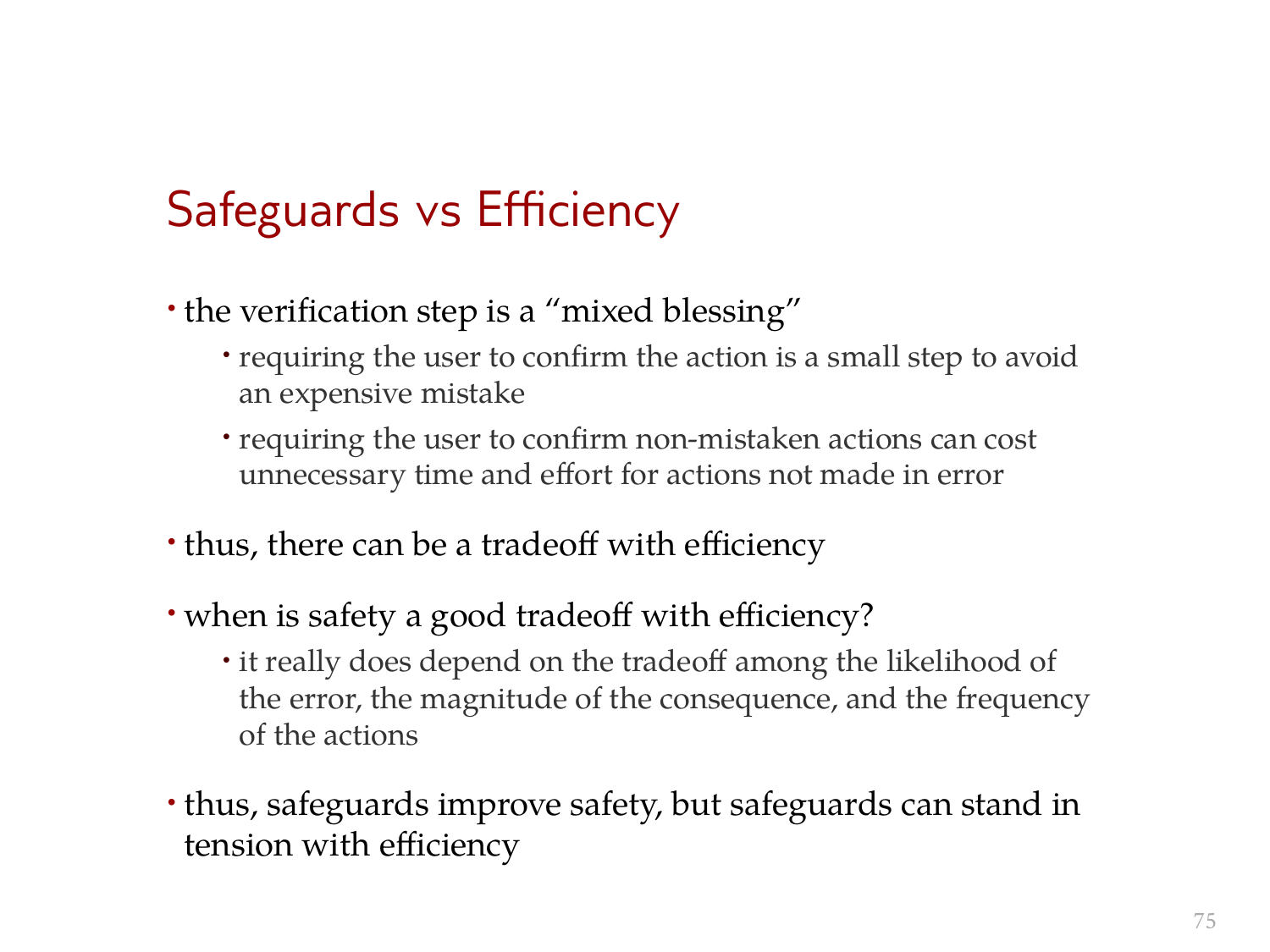

# Safeguards vs Efficiency
the verification step is a “mixed blessing”
requiring the user to confirm the action is a small step to avoid an expensive mistake
requiring the user to confirm non-mistaken actions can cost unnecessary time and effort for actions not made in error
thus, there can be a tradeoff with efficiency
when is safety a good tradeoff with efficiency?
it really does depend on the tradeoff among the likelihood of the error, the magnitude of the consequence, and the frequency of the actions
thus, safeguards improve safety, but safeguards can stand in tension with efficiency

75